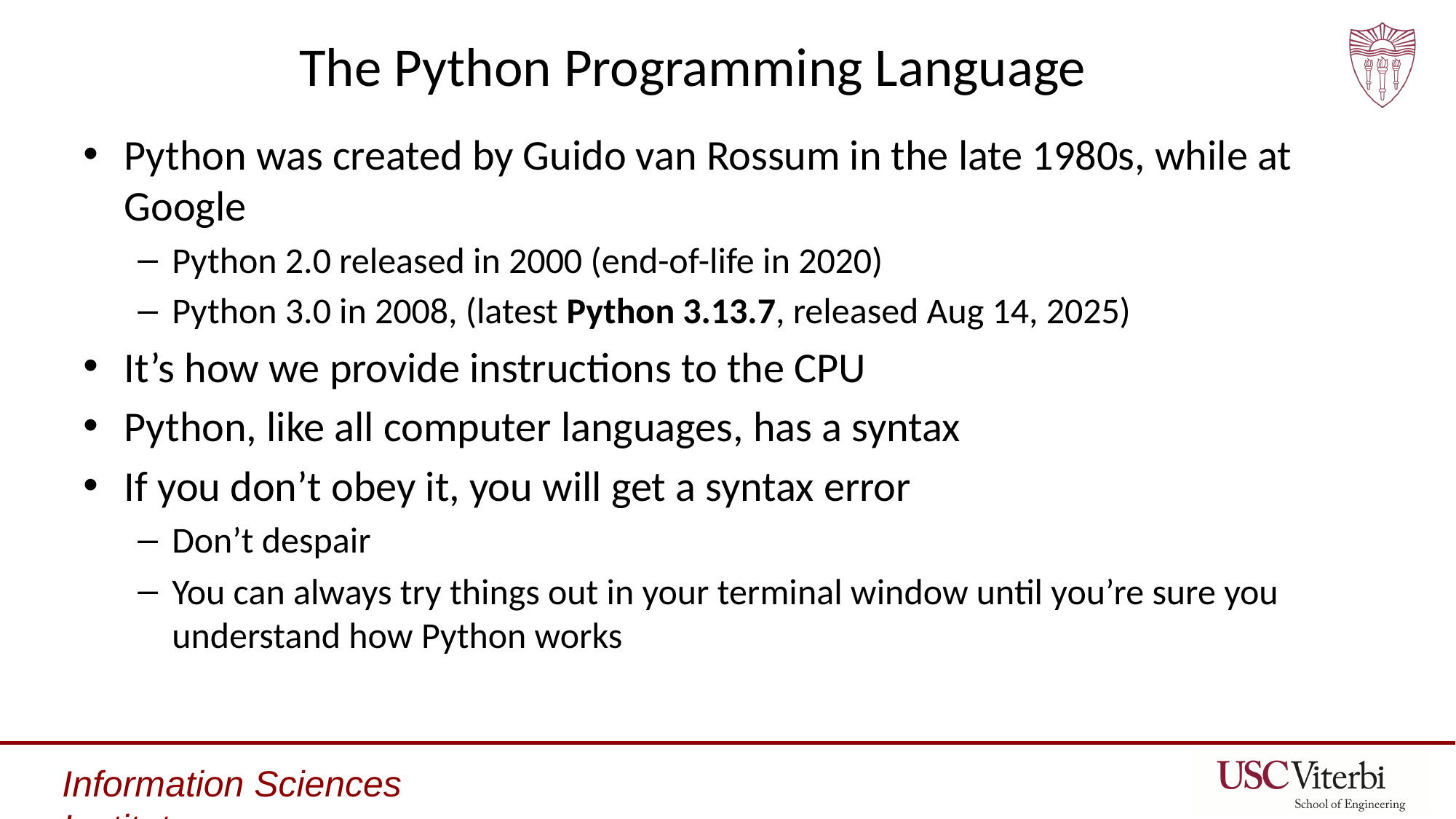

# The Python Programming Language
Python was created by Guido van Rossum in the late 1980s, while at Google
Python 2.0 released in 2000 (end-of-life in 2020)
Python 3.0 in 2008, (latest Python 3.13.7, released Aug 14, 2025)
It’s how we provide instructions to the CPU
Python, like all computer languages, has a syntax
If you don’t obey it, you will get a syntax error
Don’t despair
You can always try things out in your terminal window until you’re sure you understand how Python works